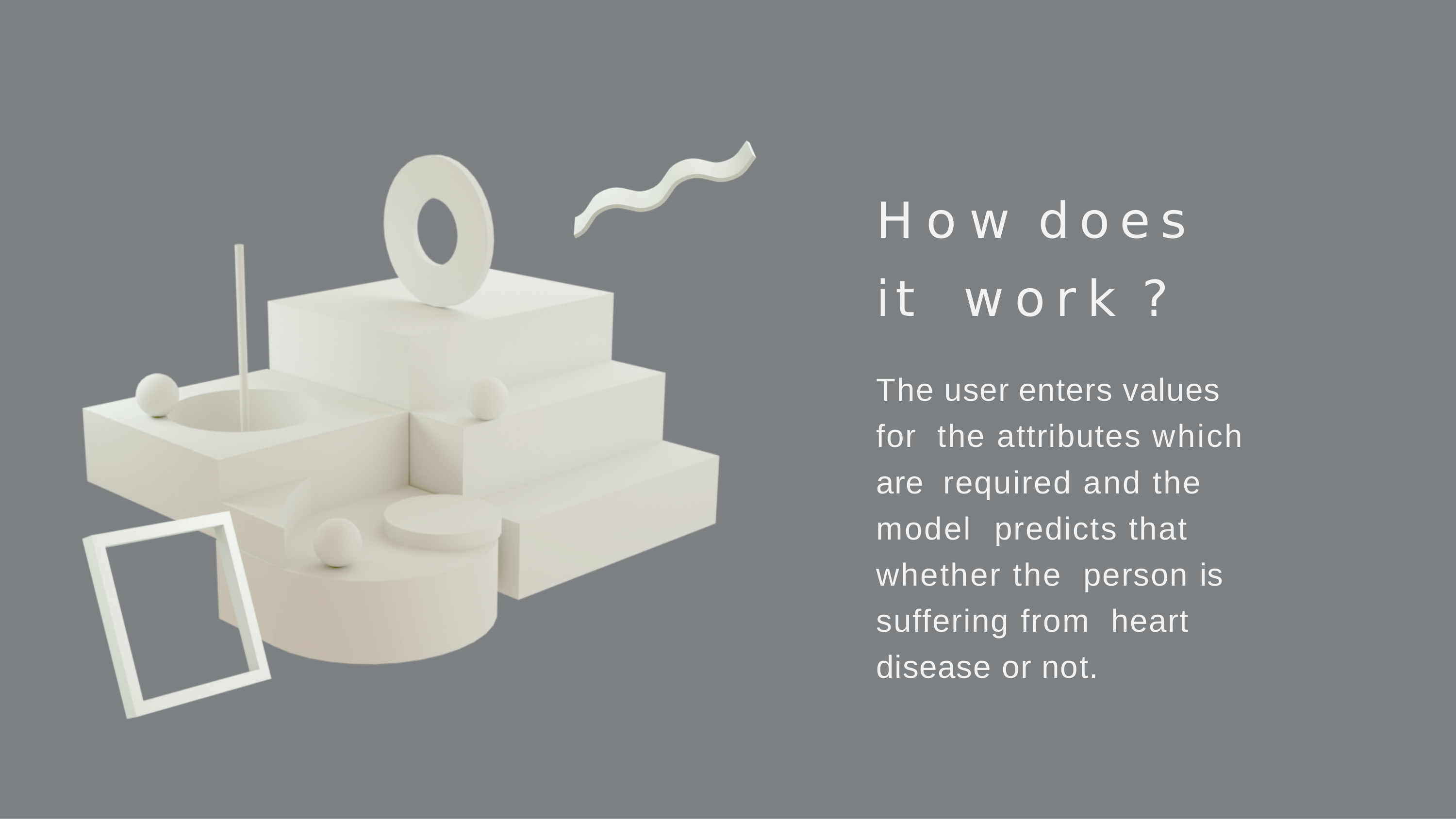

# How does it  work ?
The user enters values for  the attributes which are  required and the model  predicts that whether the  person is suffering from  heart disease or not.